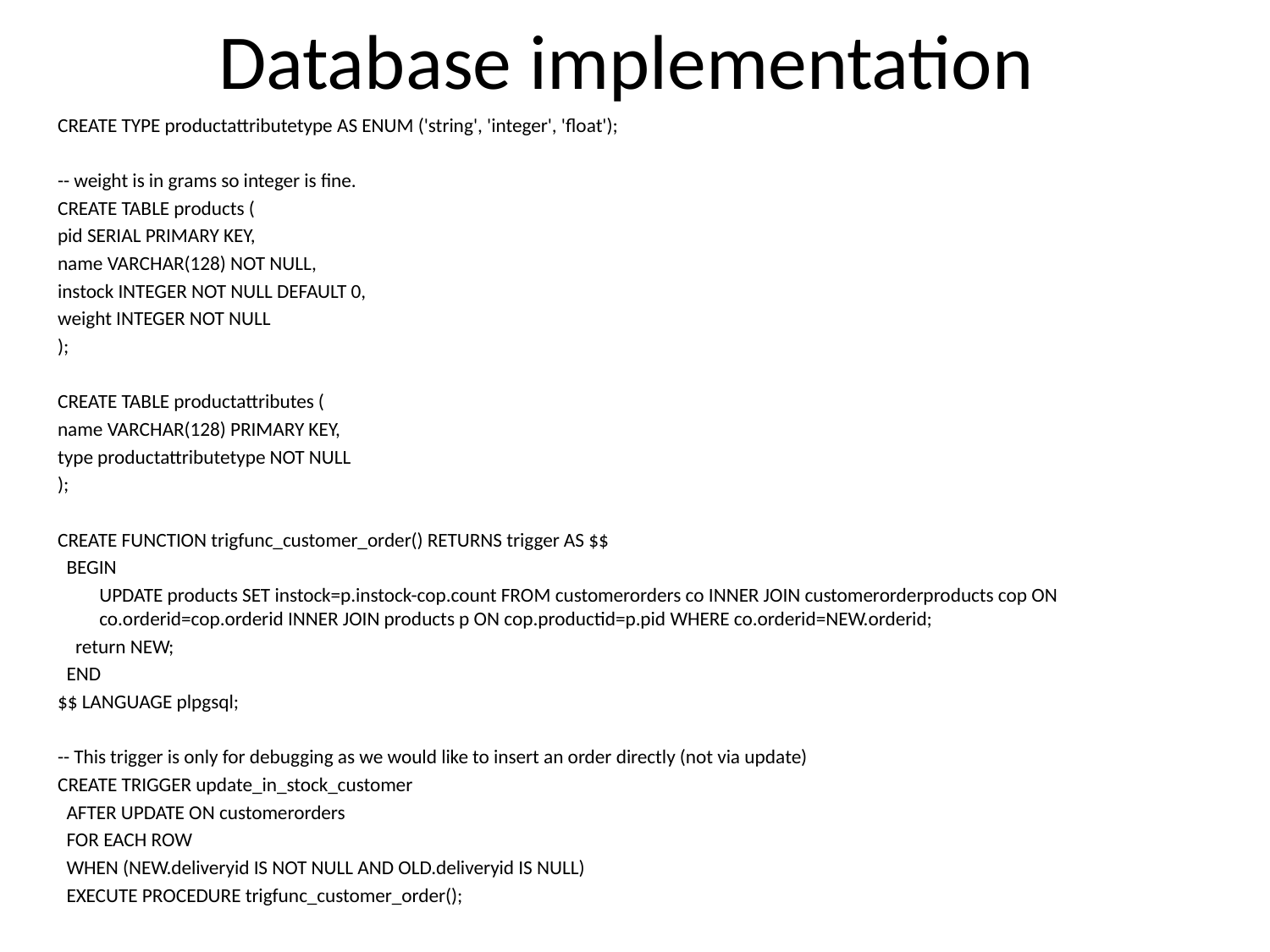

# Database implementation
CREATE TYPE productattributetype AS ENUM ('string', 'integer', 'float');

-- weight is in grams so integer is fine.
CREATE TABLE products (
pid SERIAL PRIMARY KEY,
name VARCHAR(128) NOT NULL,
instock INTEGER NOT NULL DEFAULT 0,
weight INTEGER NOT NULL
);

CREATE TABLE productattributes (
name VARCHAR(128) PRIMARY KEY,
type productattributetype NOT NULL
);

CREATE FUNCTION trigfunc_customer_order() RETURNS trigger AS $$
  BEGIN
	UPDATE products SET instock=p.instock-cop.count FROM customerorders co INNER JOIN customerorderproducts cop ON co.orderid=cop.orderid INNER JOIN products p ON cop.productid=p.pid WHERE co.orderid=NEW.orderid;
    return NEW;
  END
$$ LANGUAGE plpgsql;

-- This trigger is only for debugging as we would like to insert an order directly (not via update)
CREATE TRIGGER update_in_stock_customer
  AFTER UPDATE ON customerorders
  FOR EACH ROW
  WHEN (NEW.deliveryid IS NOT NULL AND OLD.deliveryid IS NULL)
  EXECUTE PROCEDURE trigfunc_customer_order();